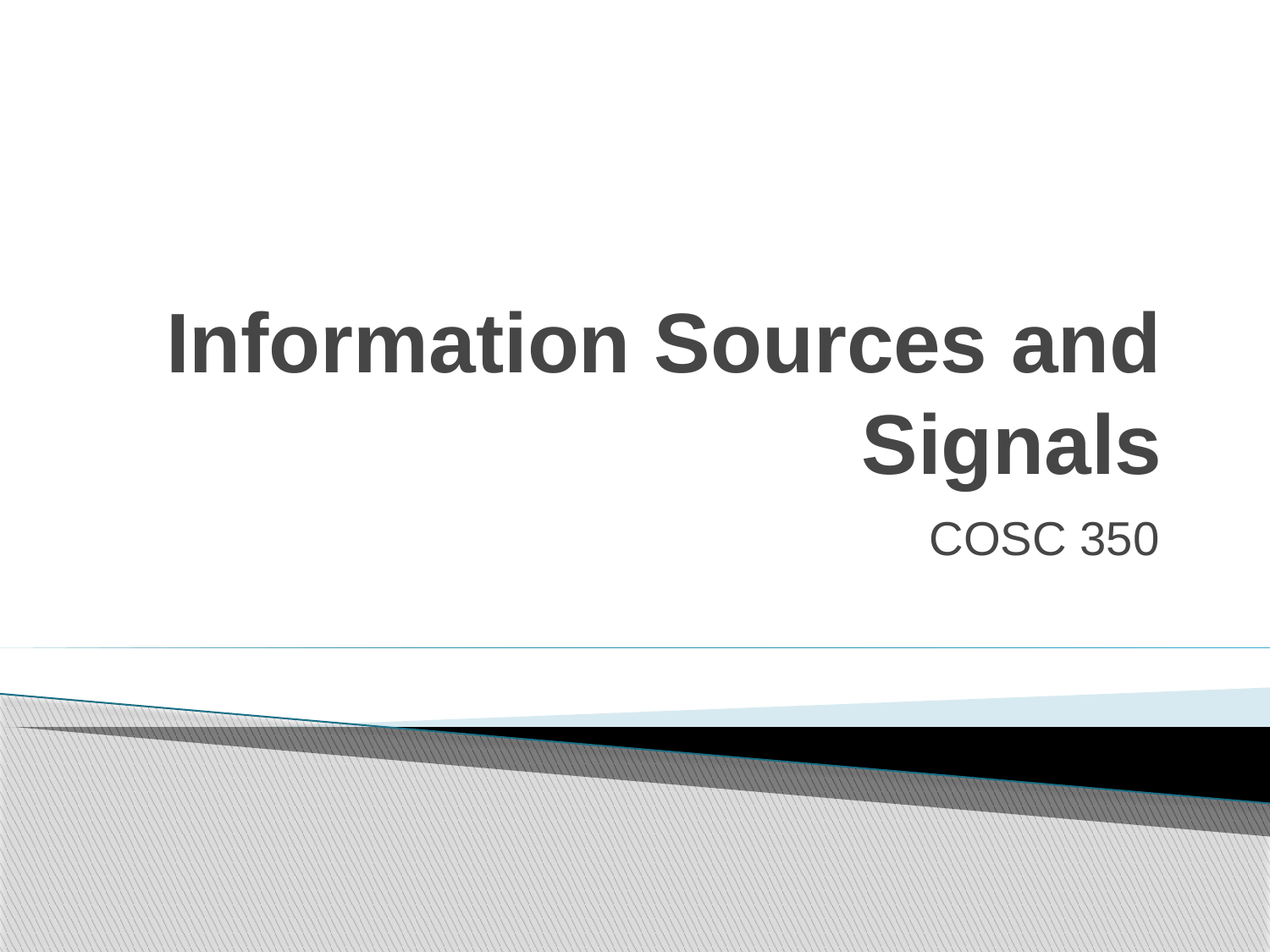

# Information Sources and Signals
COSC 350